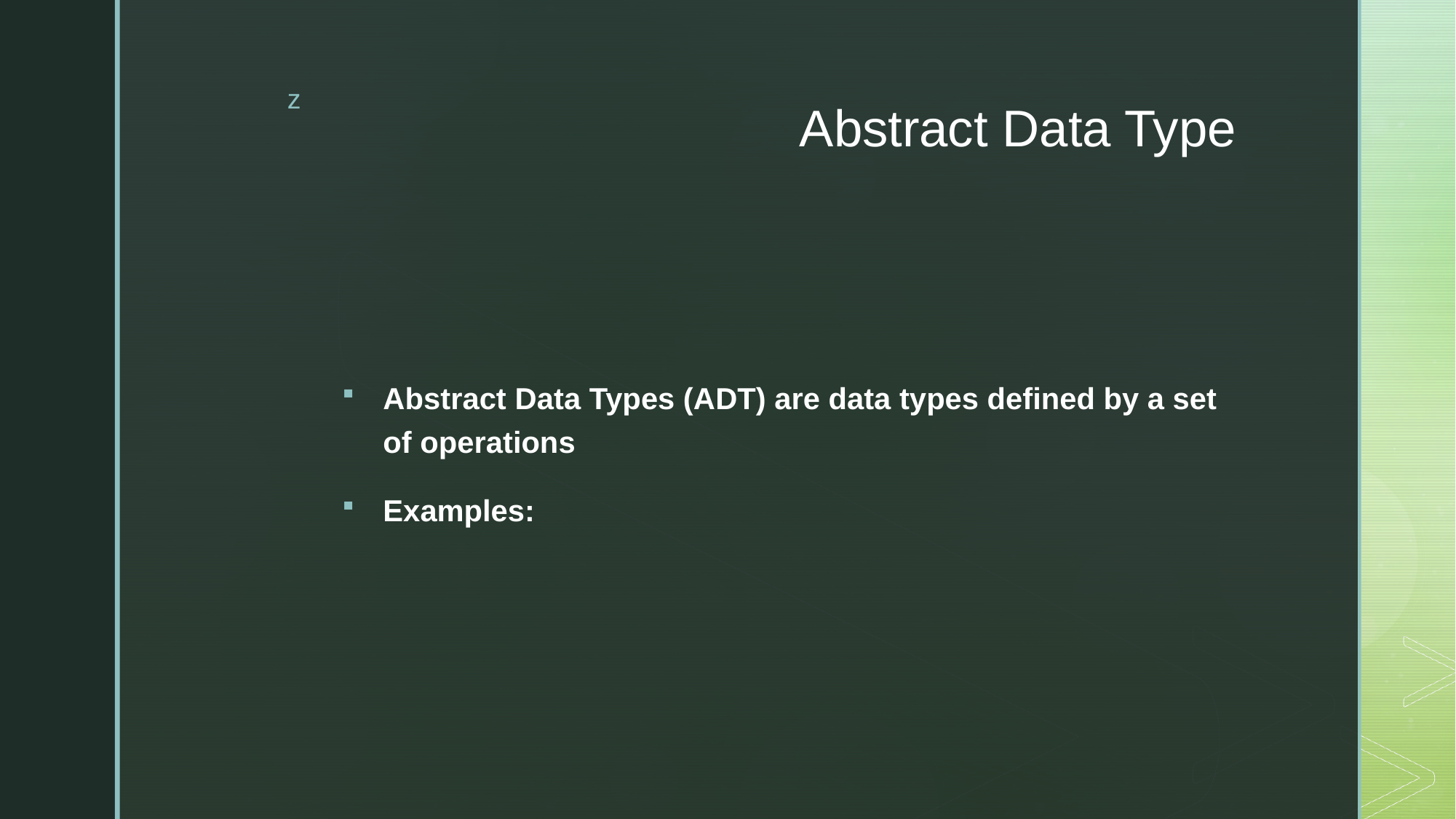

# Abstract Data Type
Abstract Data Types (ADT) are data types defined by a set of operations
Examples: